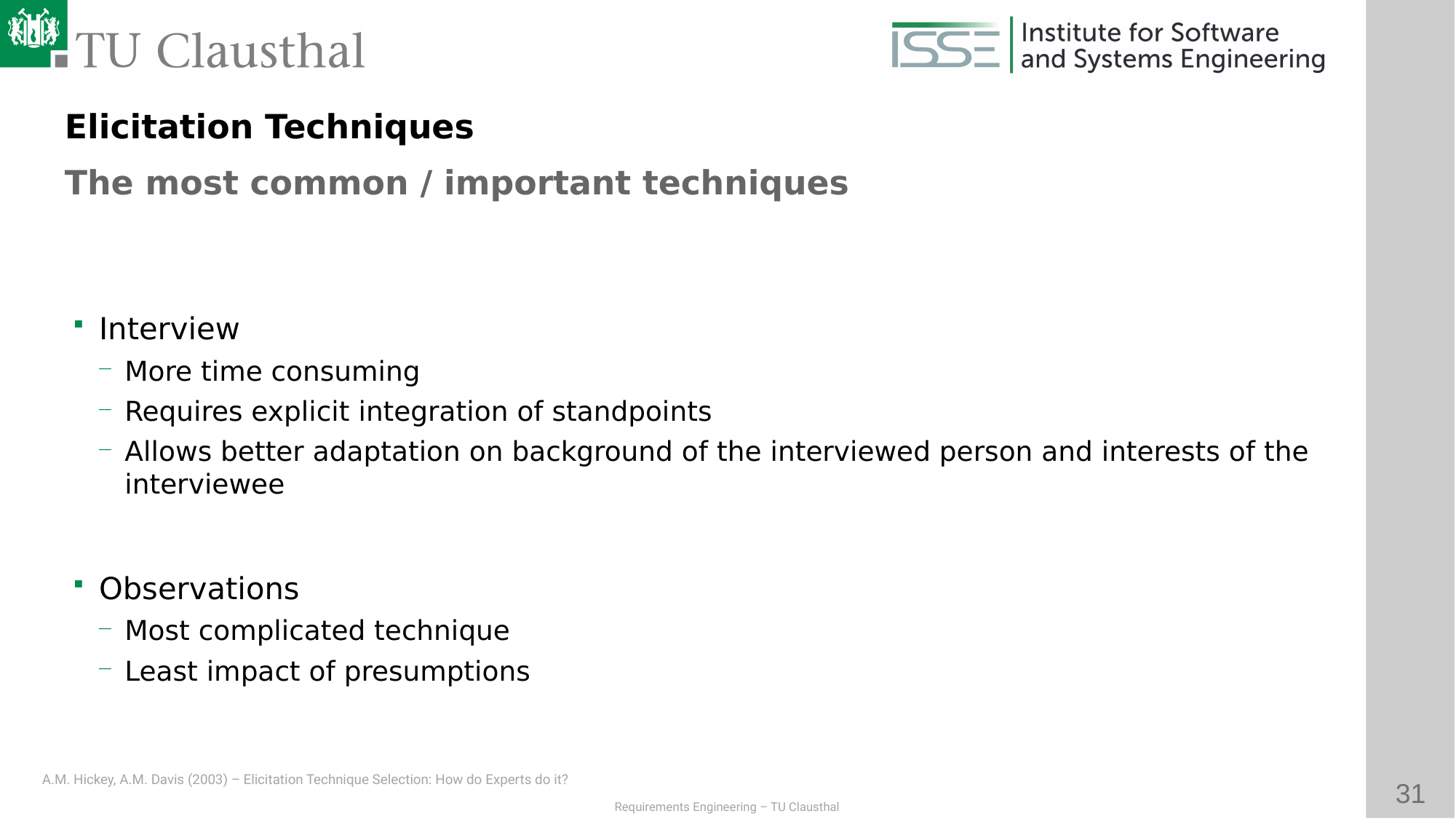

Elicitation Techniques
The most common / important techniques
# Interview
More time consuming
Requires explicit integration of standpoints
Allows better adaptation on background of the interviewed person and interests of the interviewee

Observations
Most complicated technique
Least impact of presumptions
A.M. Hickey, A.M. Davis (2003) – Elicitation Technique Selection: How do Experts do it?